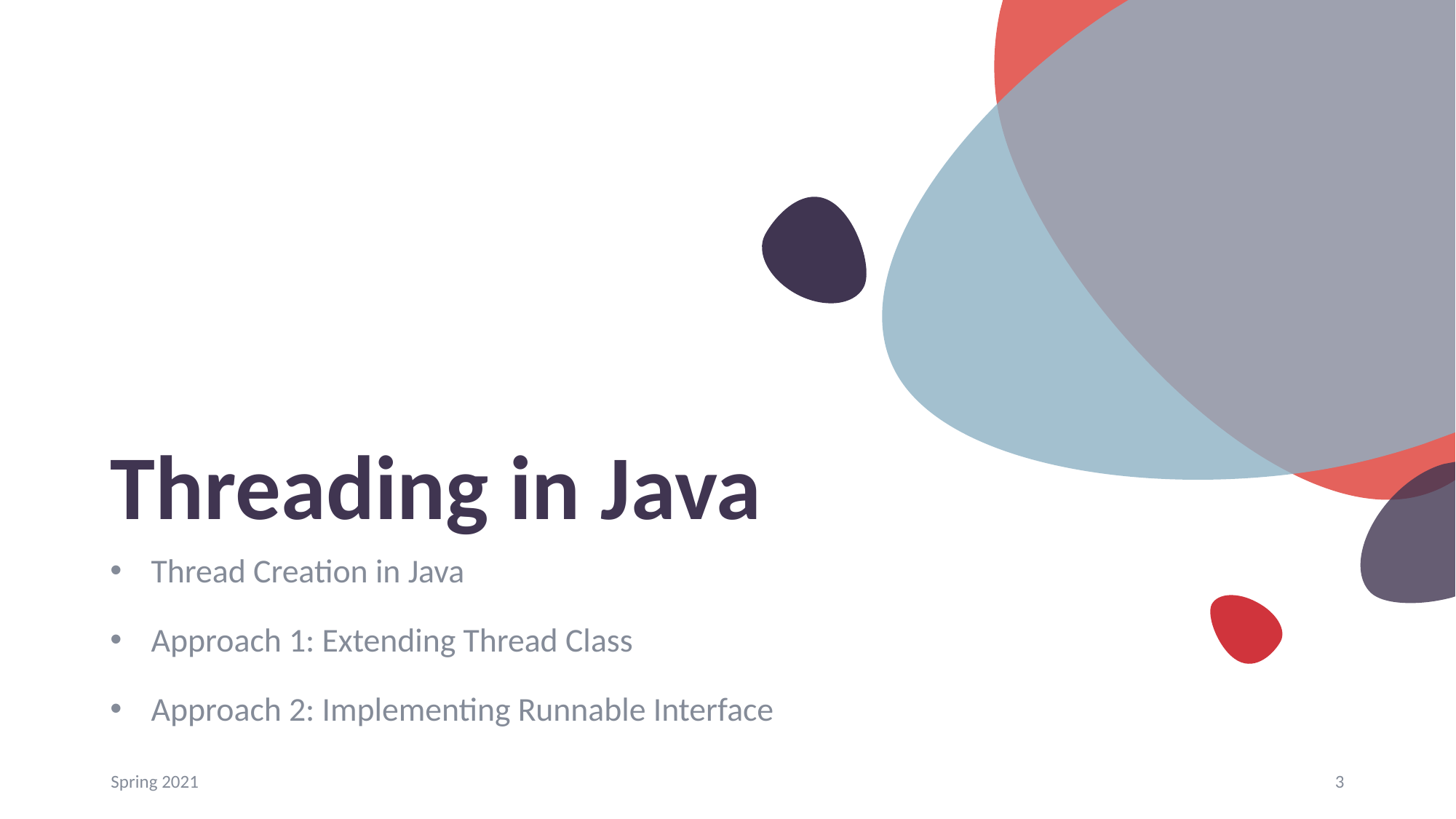

# Threading in Java
Thread Creation in Java
Approach 1: Extending Thread Class
Approach 2: Implementing Runnable Interface

Spring 2021
3